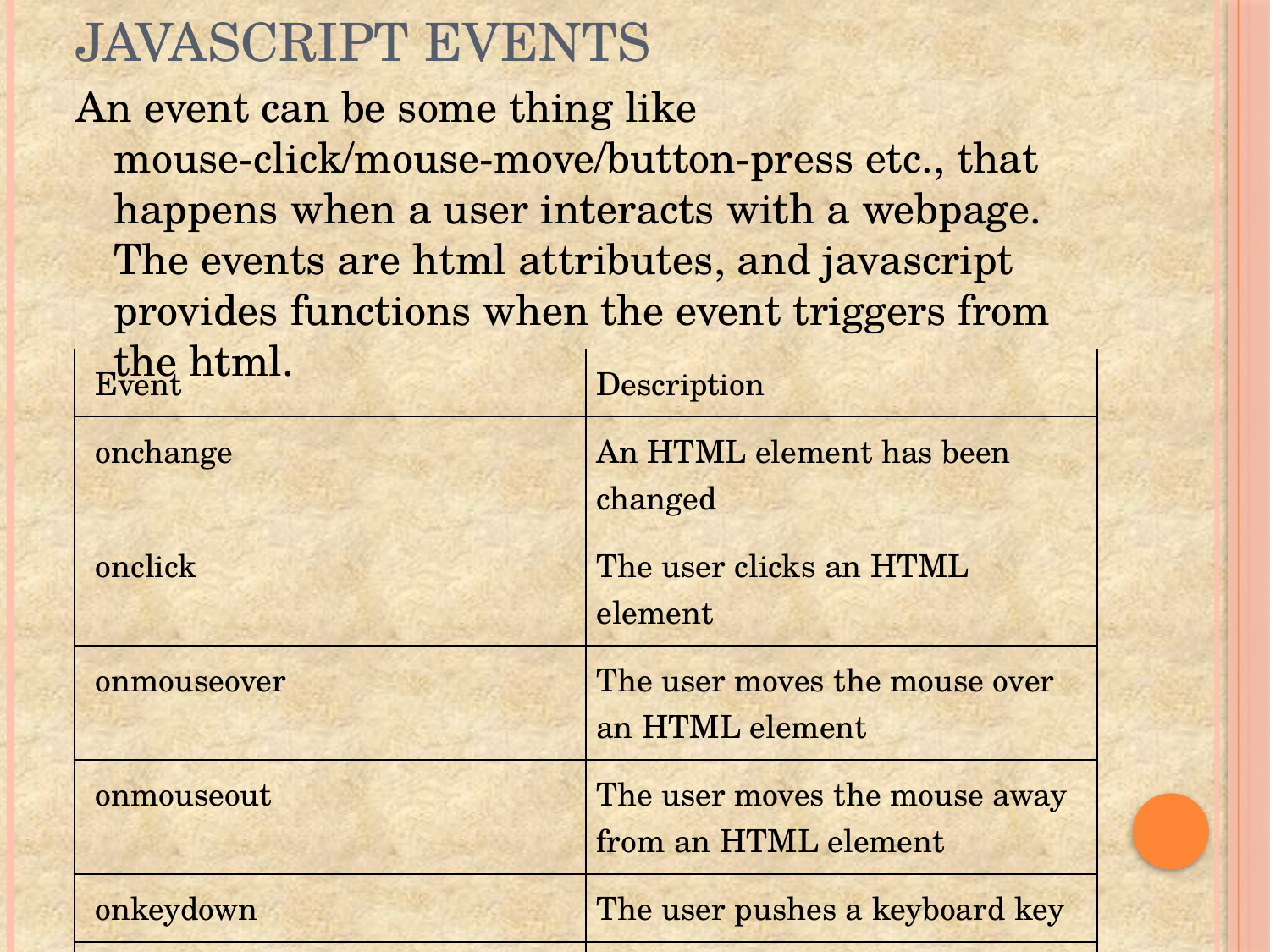

# Javascript events
An event can be some thing like mouse-click/mouse-move/button-press etc., that happens when a user interacts with a webpage. The events are html attributes, and javascript provides functions when the event triggers from the html.

| Event | Description |
| --- | --- |
| onchange | An HTML element has been changed |
| onclick | The user clicks an HTML element |
| onmouseover | The user moves the mouse over an HTML element |
| onmouseout | The user moves the mouse away from an HTML element |
| onkeydown | The user pushes a keyboard key |
| onload | The browser has finished loading the page |